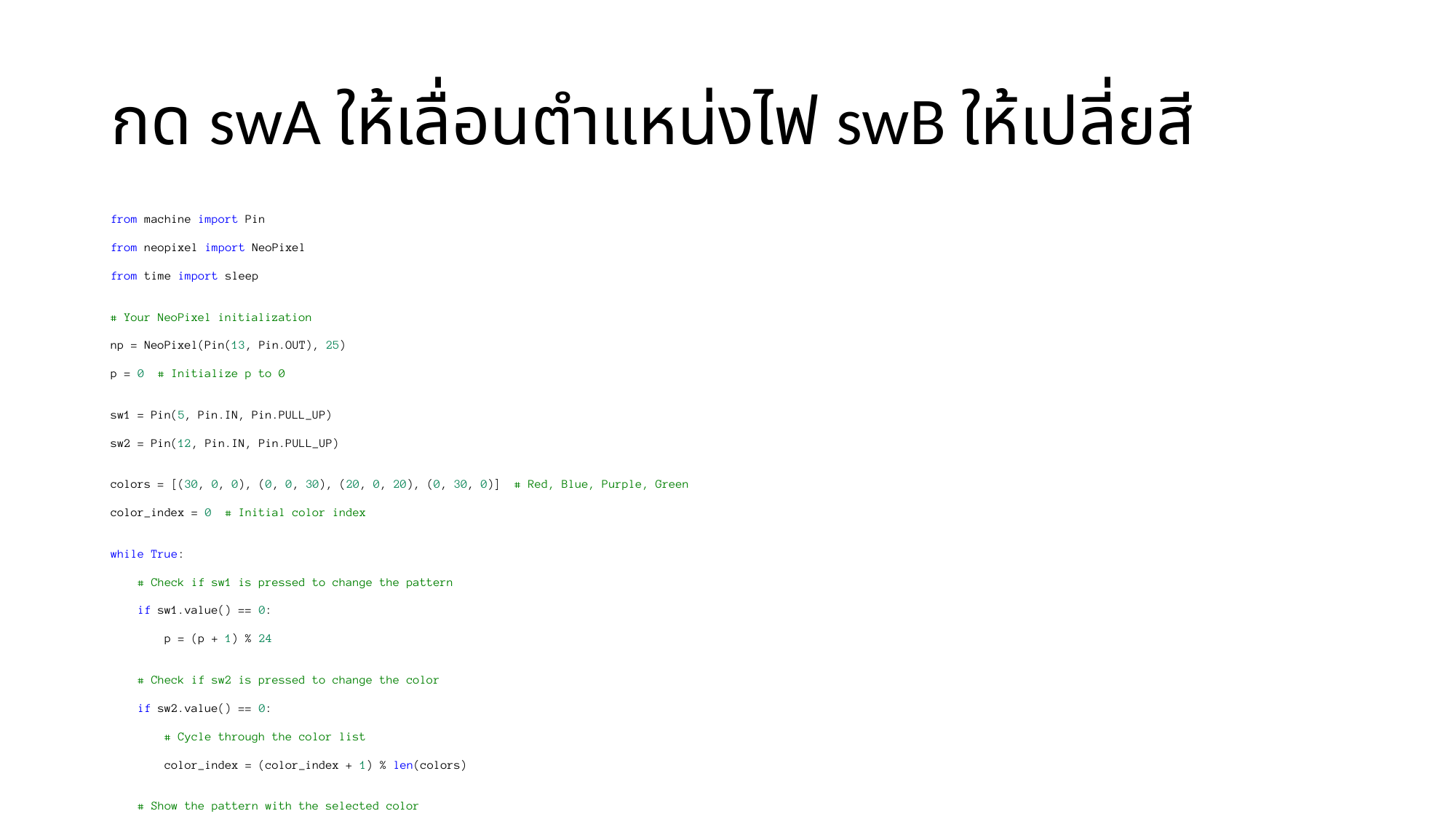

# กด swA ให้เลื่อนตำแหน่งไฟ swB ให้เปลี่ยสี
from machine import Pin
from neopixel import NeoPixel
from time import sleep
# Your NeoPixel initialization
np = NeoPixel(Pin(13, Pin.OUT), 25)
p = 0  # Initialize p to 0
sw1 = Pin(5, Pin.IN, Pin.PULL_UP)
sw2 = Pin(12, Pin.IN, Pin.PULL_UP)
colors = [(30, 0, 0), (0, 0, 30), (20, 0, 20), (0, 30, 0)]  # Red, Blue, Purple, Green
color_index = 0  # Initial color index
while True:
    # Check if sw1 is pressed to change the pattern
    if sw1.value() == 0:
        p = (p + 1) % 24
    # Check if sw2 is pressed to change the color
    if sw2.value() == 0:
        # Cycle through the color list
        color_index = (color_index + 1) % len(colors)
    # Show the pattern with the selected color
    for i in range(24):
        if i == p:
            np[i] = colors[color_index]
        else:
            np[i] = (0, 0, 0)
    np.write()
    sleep(0.2)